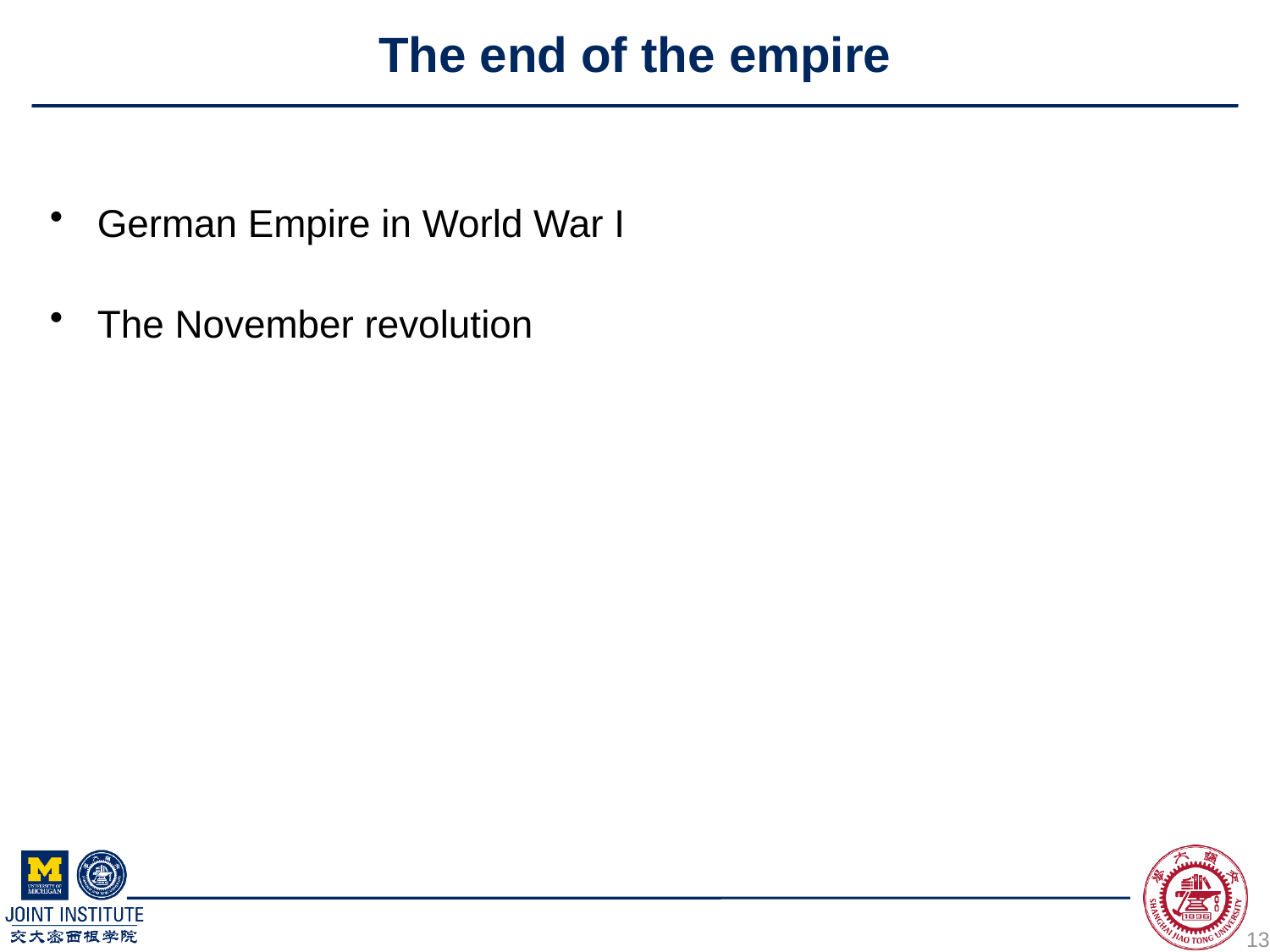

# The end of the empire
German Empire in World War I
The November revolution

13